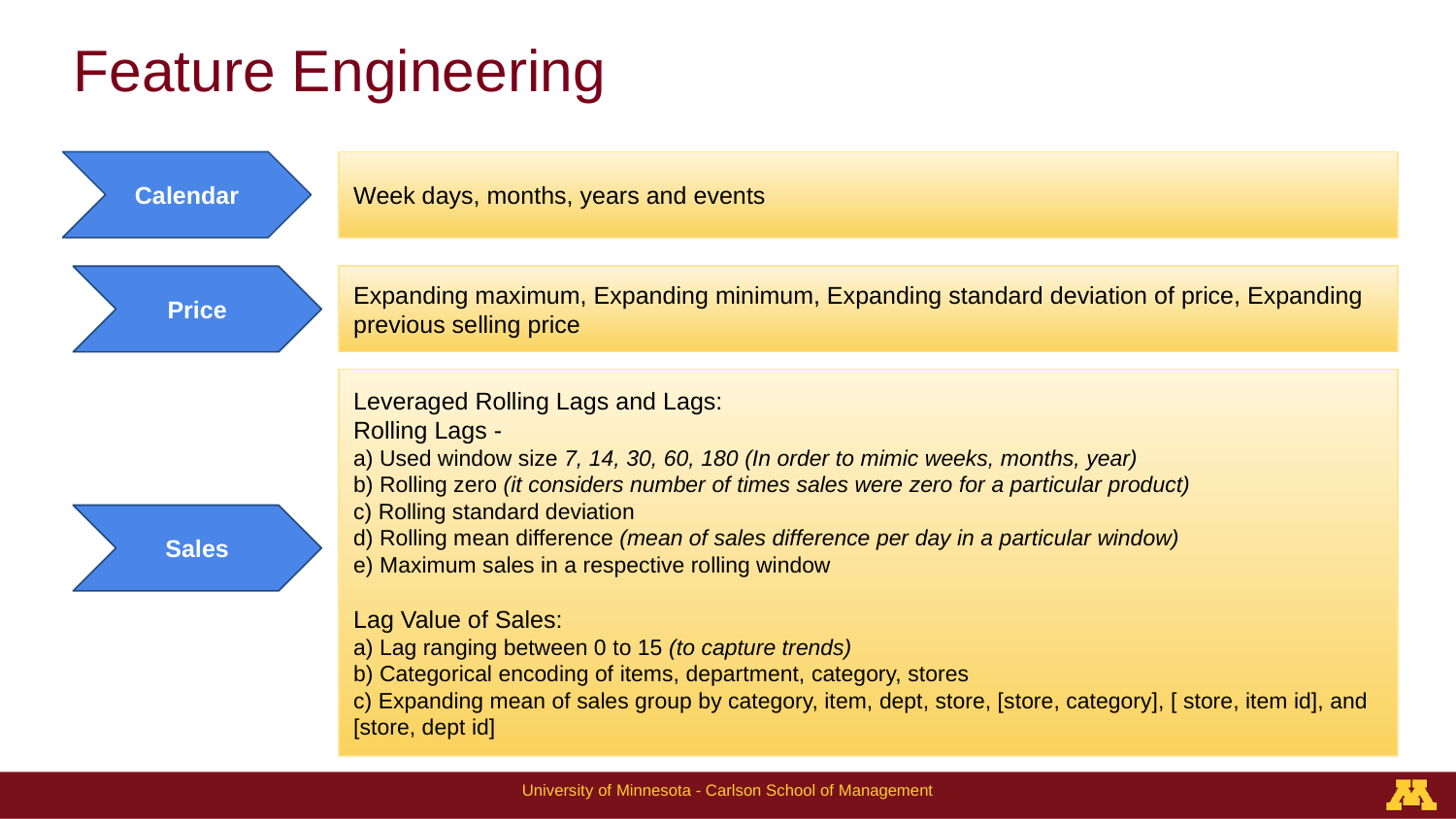

Feature Engineering
Calendar
Week days, months, years and events
Price
Expanding maximum, Expanding minimum, Expanding standard deviation of price, Expanding previous selling price
Leveraged Rolling Lags and Lags:
Rolling Lags -
a) Used window size 7, 14, 30, 60, 180 (In order to mimic weeks, months, year)
b) Rolling zero (it considers number of times sales were zero for a particular product)
c) Rolling standard deviation
d) Rolling mean difference (mean of sales difference per day in a particular window)
e) Maximum sales in a respective rolling window

Lag Value of Sales:
a) Lag ranging between 0 to 15 (to capture trends)
b) Categorical encoding of items, department, category, stores
c) Expanding mean of sales group by category, item, dept, store, [store, category], [ store, item id], and [store, dept id]
Sales
University of Minnesota - Carlson School of Management